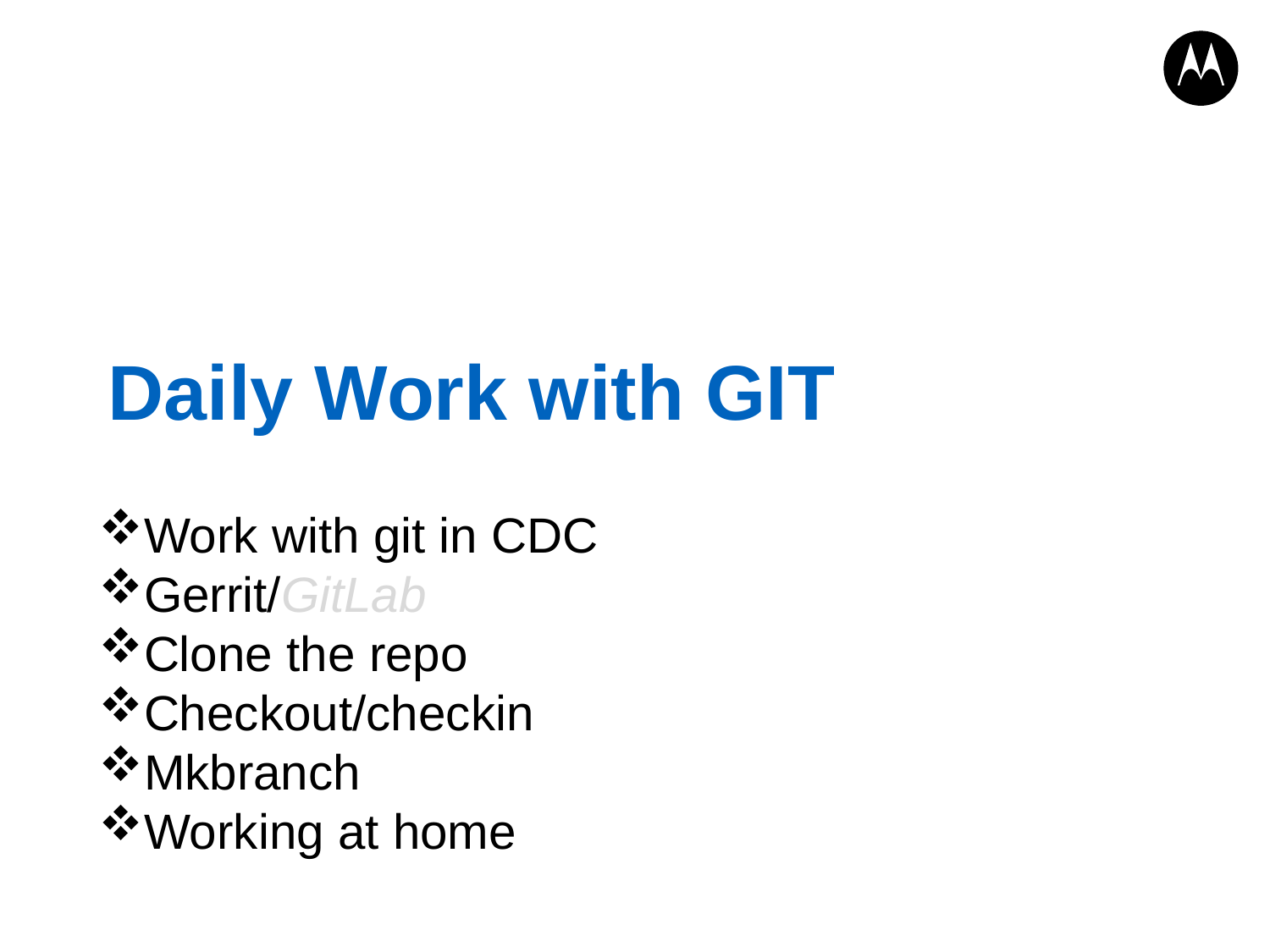

# Daily Work with GIT
Work with git in CDC
Gerrit/GitLab
Clone the repo
Checkout/checkin
Mkbranch
Working at home